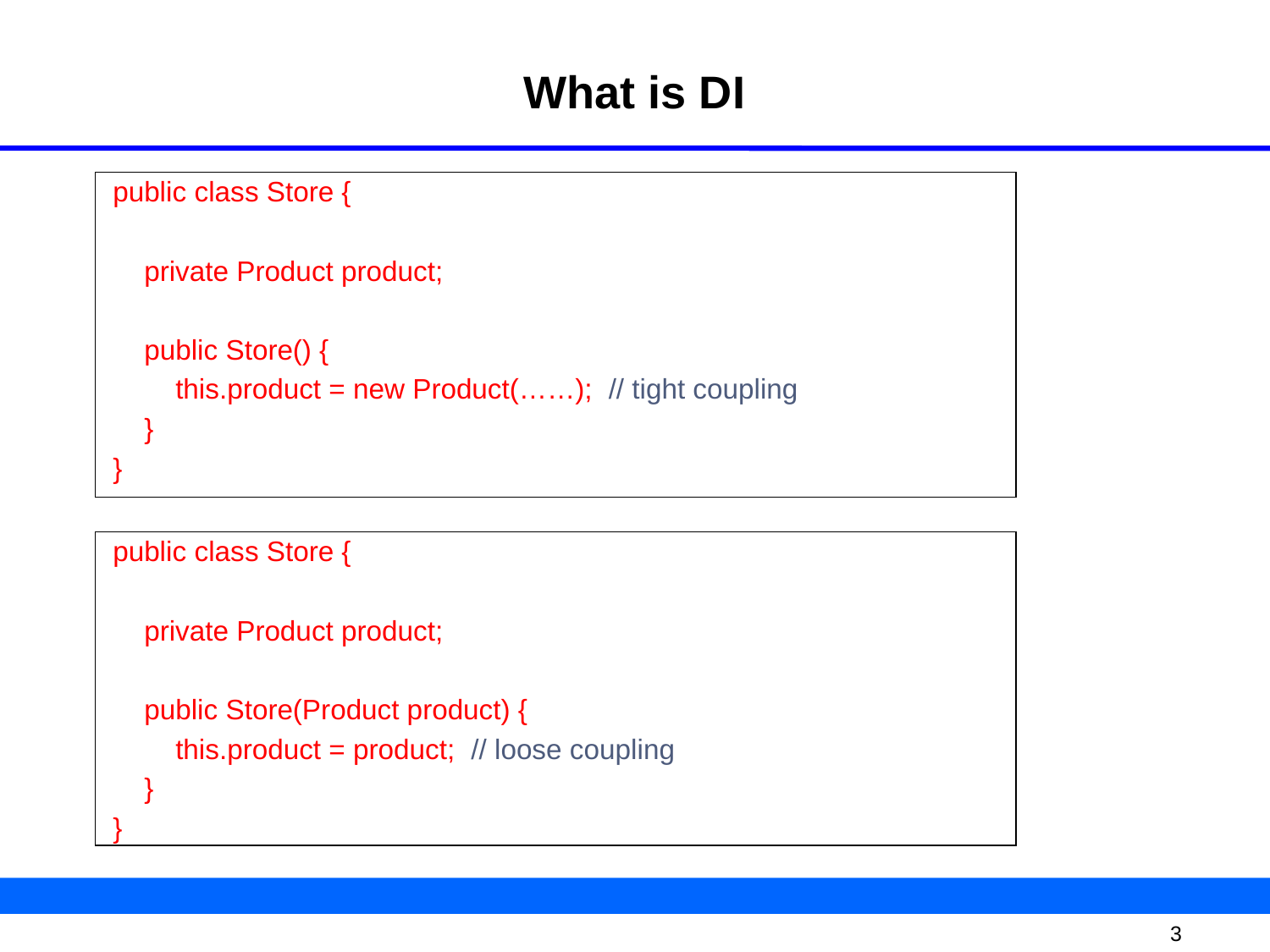

# What is DI
public class Store {

    private Product product;

    public Store() {
        this.product = new Product(……);  // tight coupling
    }
}
public class Store {

    private Product product;

    public Store(Product product) {
        this.product = product;  // loose coupling
    }
}